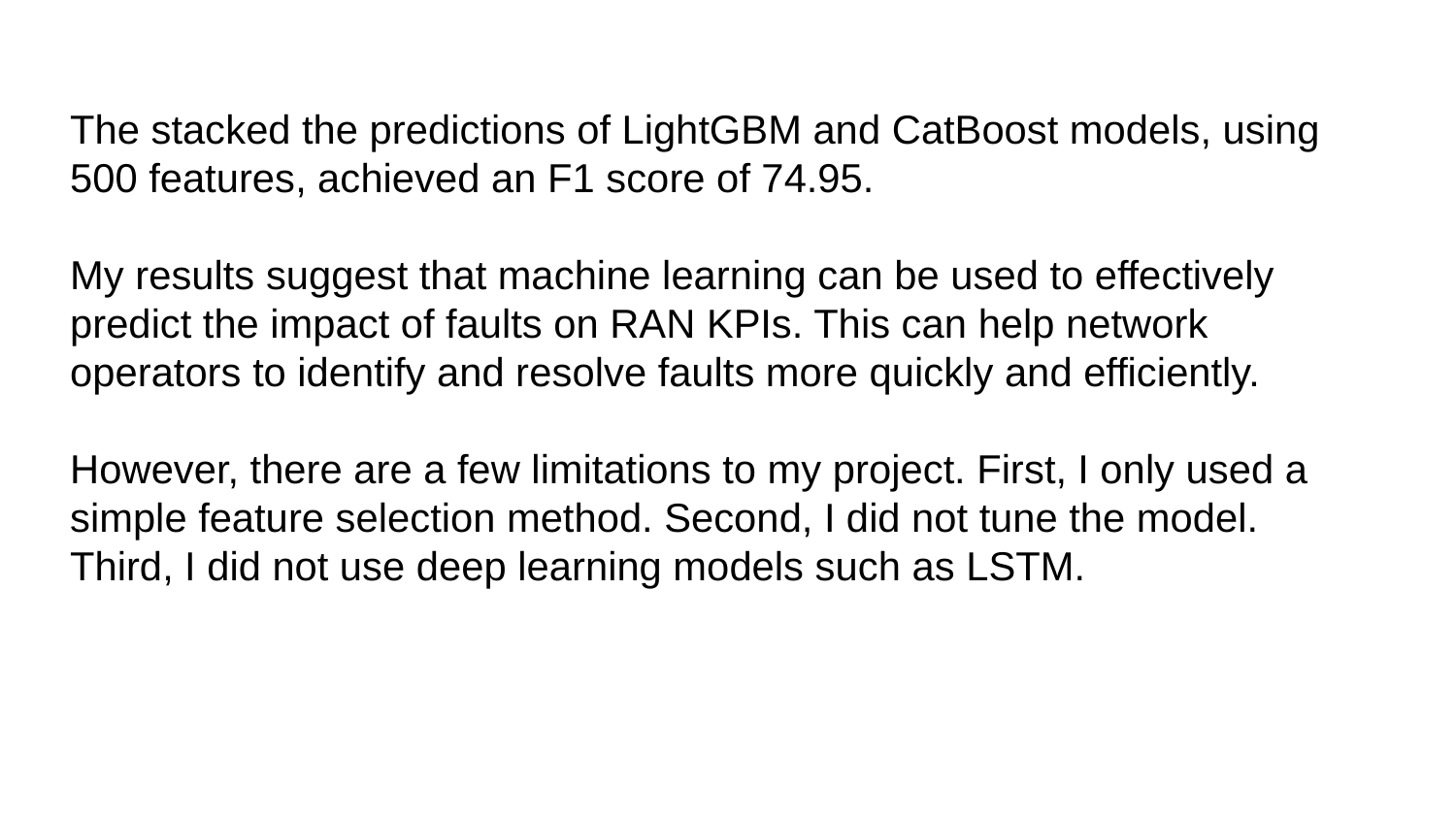

The stacked the predictions of LightGBM and CatBoost models, using 500 features, achieved an F1 score of 74.95.

My results suggest that machine learning can be used to effectively predict the impact of faults on RAN KPIs. This can help network operators to identify and resolve faults more quickly and efficiently.

However, there are a few limitations to my project. First, I only used a simple feature selection method. Second, I did not tune the model. Third, I did not use deep learning models such as LSTM.